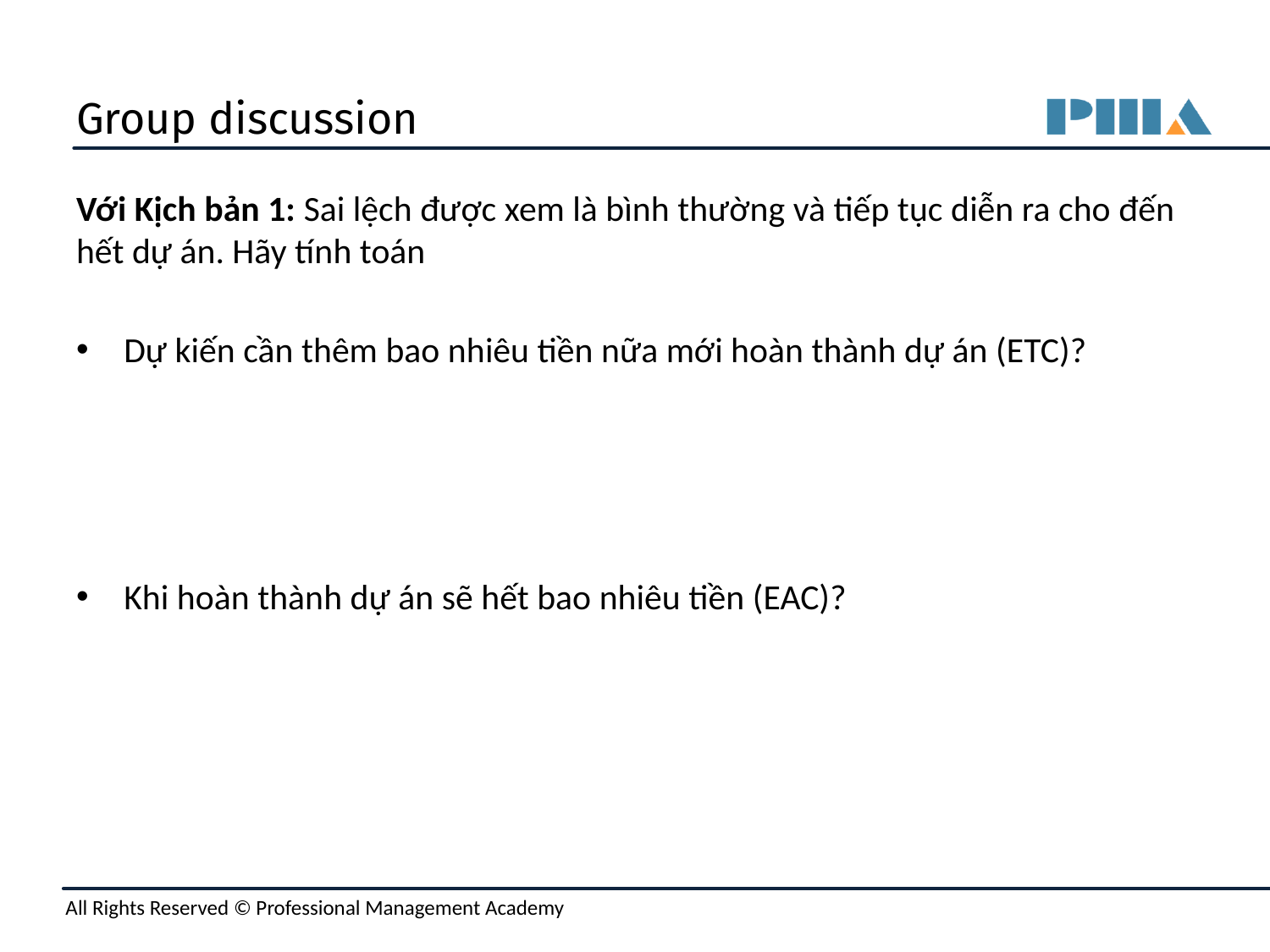

# Group discussion
Với Kịch bản 1: Sai lệch được xem là bình thường và tiếp tục diễn ra cho đến hết dự án. Hãy tính toán

﻿Dự kiến cần thêm bao nhiêu tiền nữa mới hoàn thành dự án (ETC)?

Khi hoàn thành dự án sẽ hết bao nhiêu tiền (EAC)?